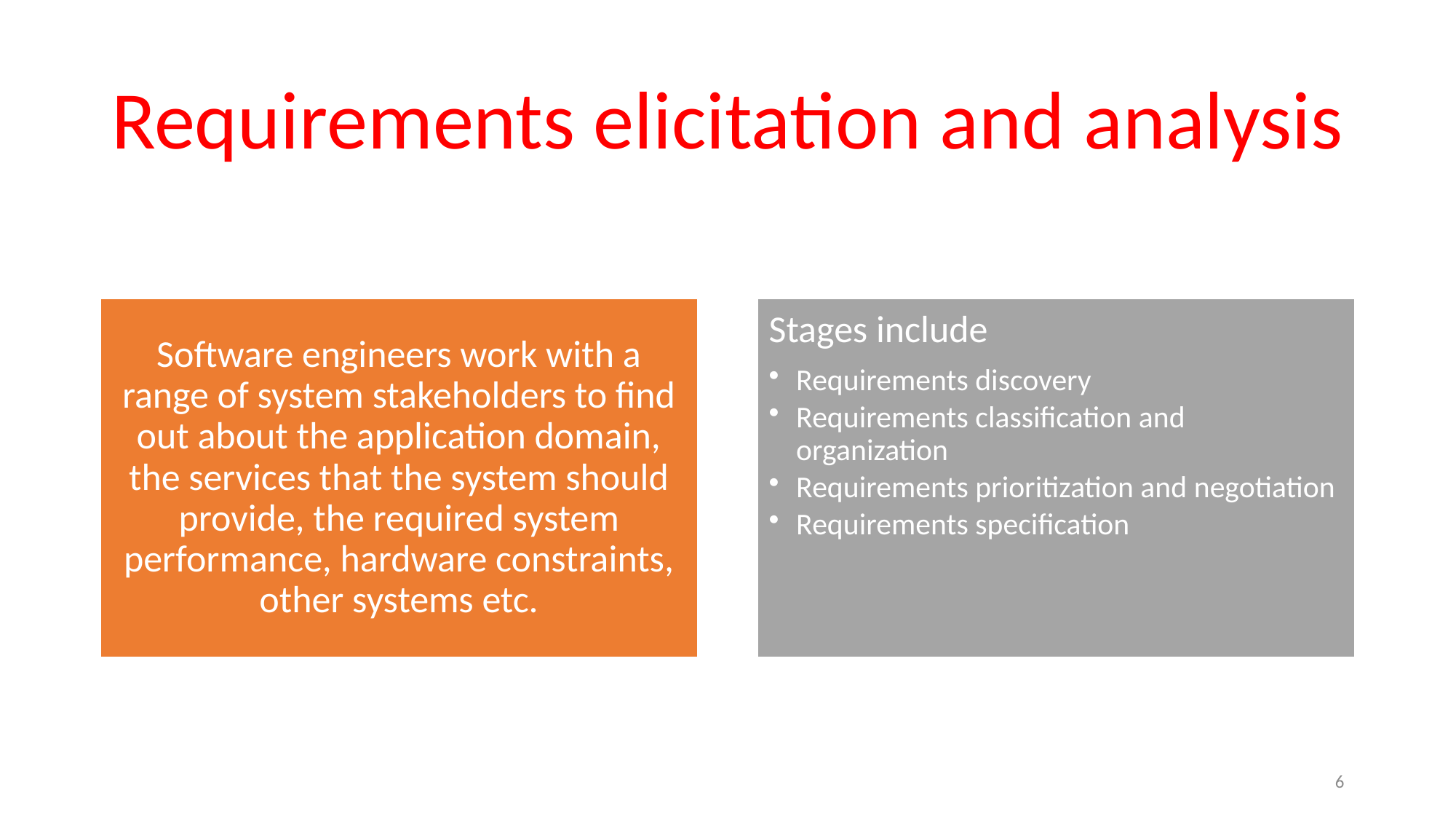

# Requirements elicitation and analysis
Software engineers work with a range of system stakeholders to find out about the application domain, the services that the system should provide, the required system performance, hardware constraints, other systems etc.
Stages include
Requirements discovery
Requirements classification and organization
Requirements prioritization and negotiation
Requirements specification
6